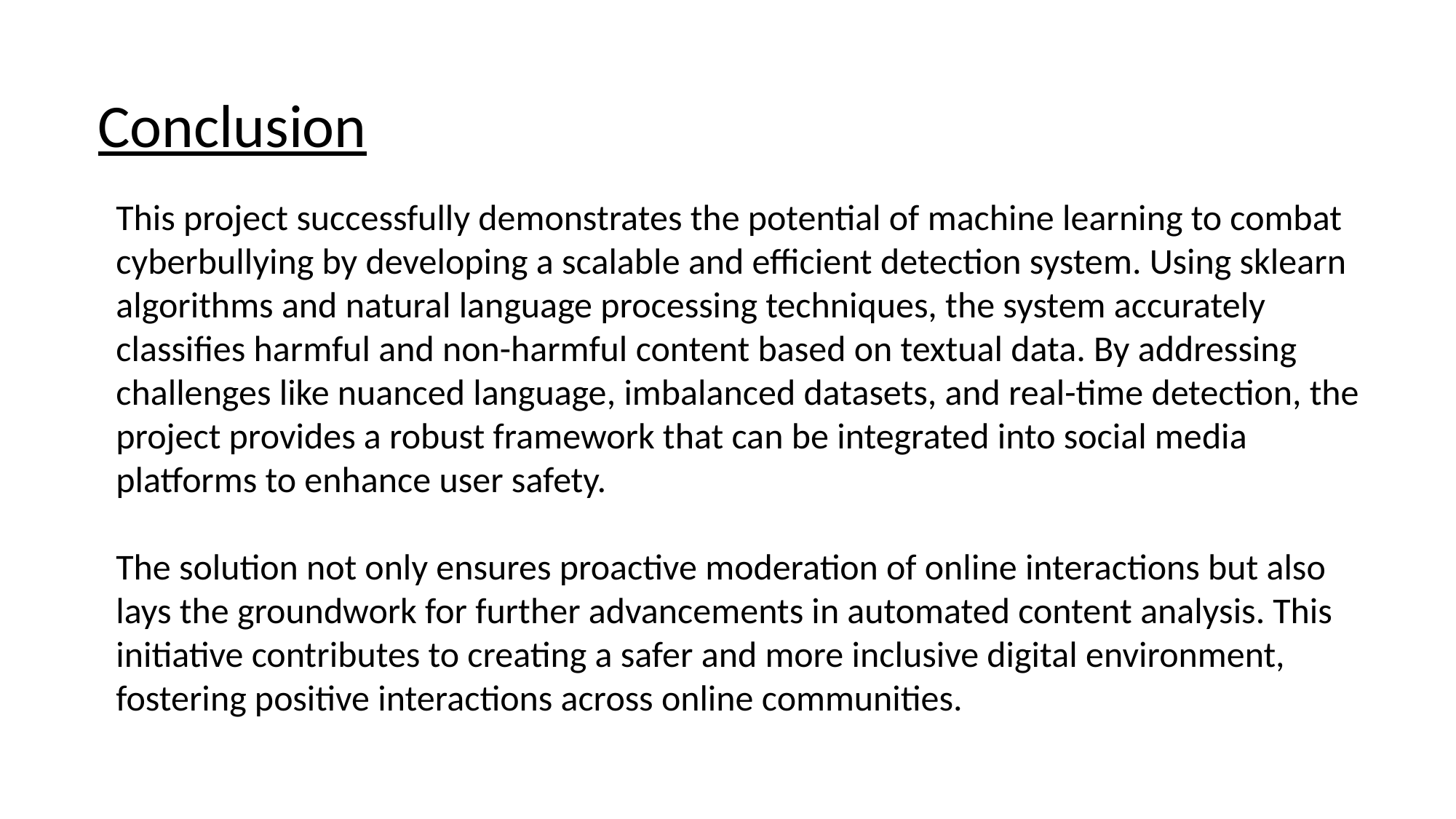

# Conclusion
This project successfully demonstrates the potential of machine learning to combat cyberbullying by developing a scalable and efficient detection system. Using sklearn algorithms and natural language processing techniques, the system accurately classifies harmful and non-harmful content based on textual data. By addressing challenges like nuanced language, imbalanced datasets, and real-time detection, the project provides a robust framework that can be integrated into social media platforms to enhance user safety.

The solution not only ensures proactive moderation of online interactions but also lays the groundwork for further advancements in automated content analysis. This initiative contributes to creating a safer and more inclusive digital environment, fostering positive interactions across online communities.